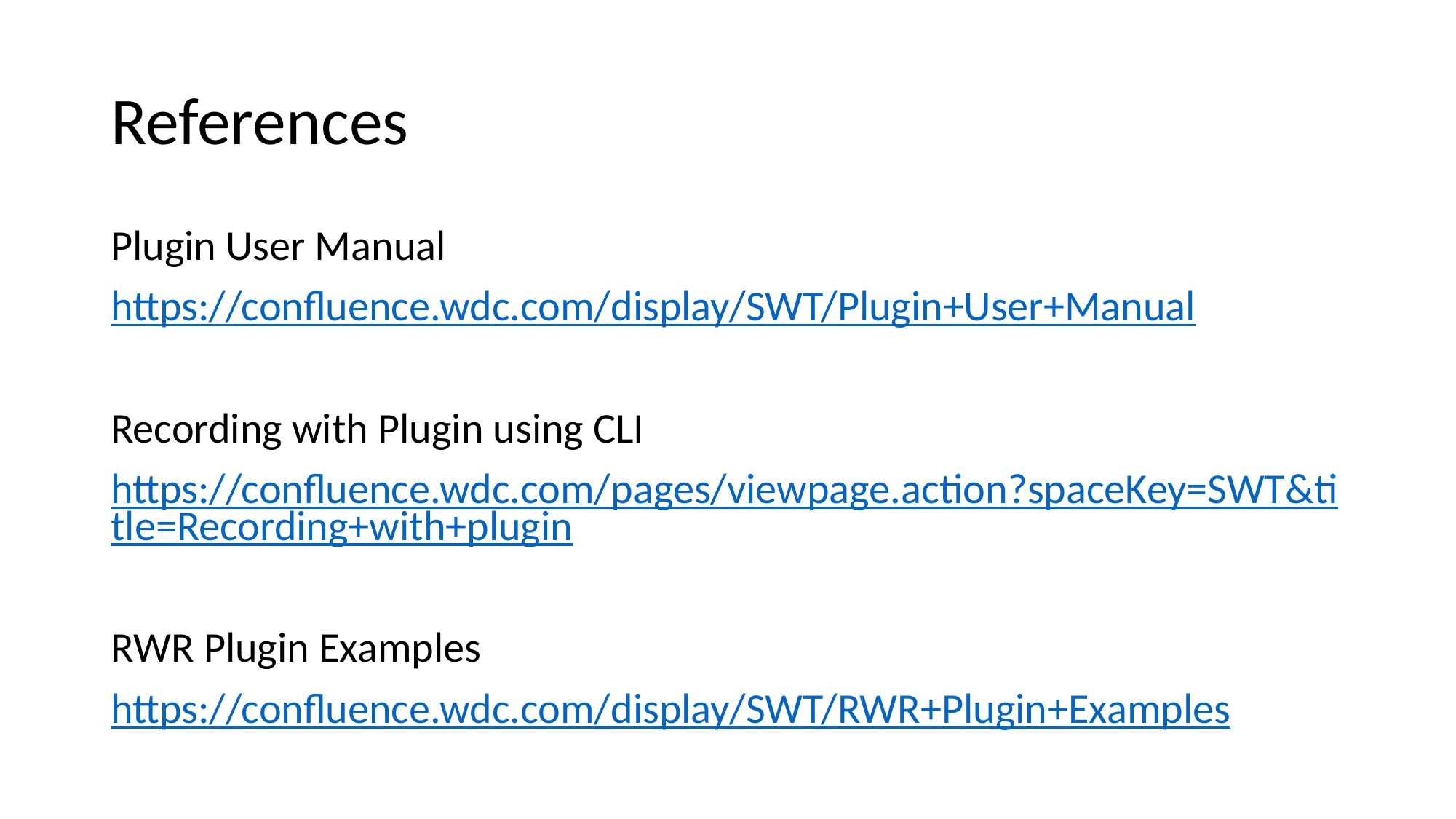

# References
Plugin User Manual
https://confluence.wdc.com/display/SWT/Plugin+User+Manual

Recording with Plugin using CLI
https://confluence.wdc.com/pages/viewpage.action?spaceKey=SWT&title=Recording+with+plugin

RWR Plugin Examples
https://confluence.wdc.com/display/SWT/RWR+Plugin+Examples